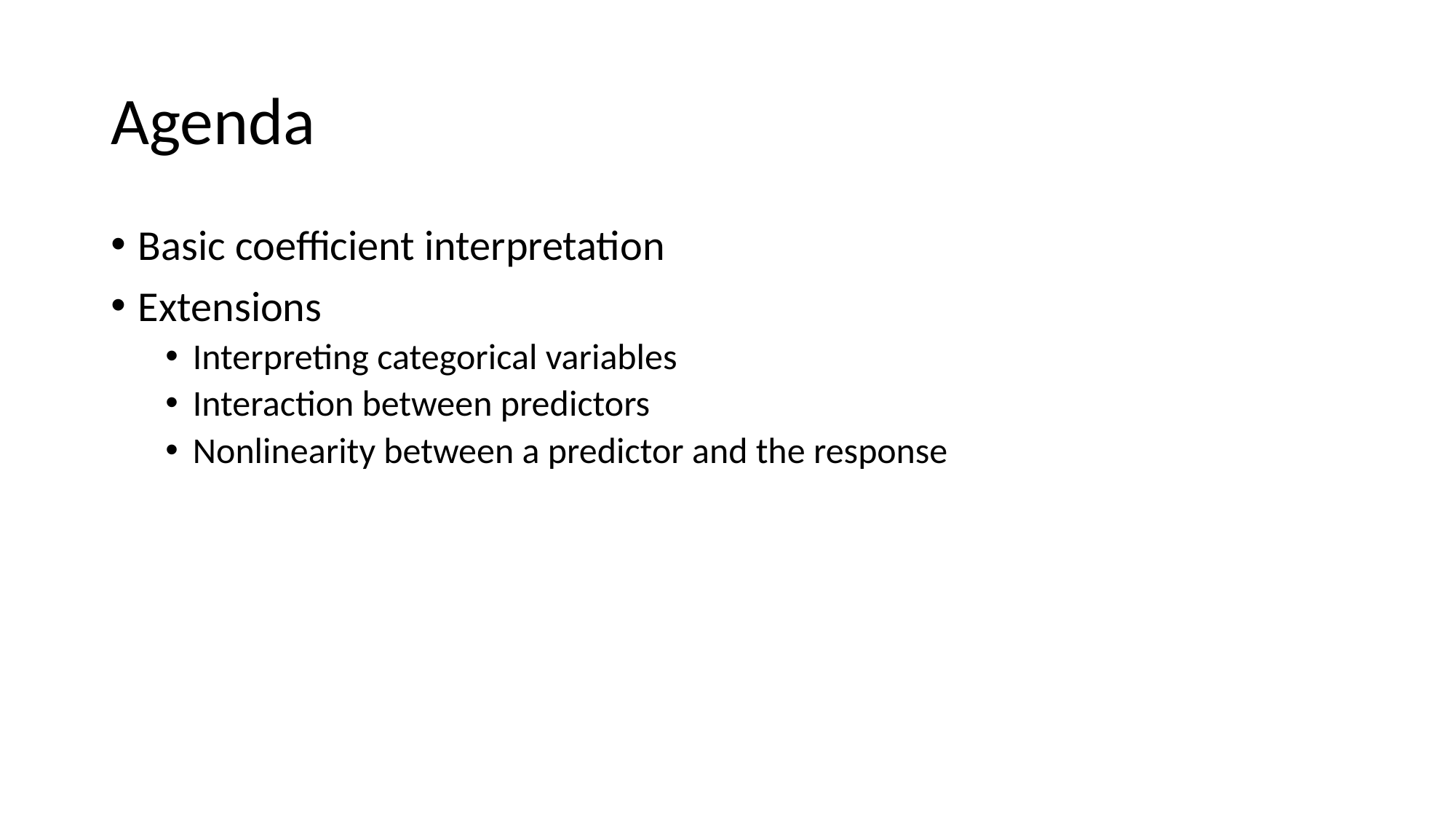

# Agenda
Basic coefficient interpretation
Extensions
Interpreting categorical variables
Interaction between predictors
Nonlinearity between a predictor and the response